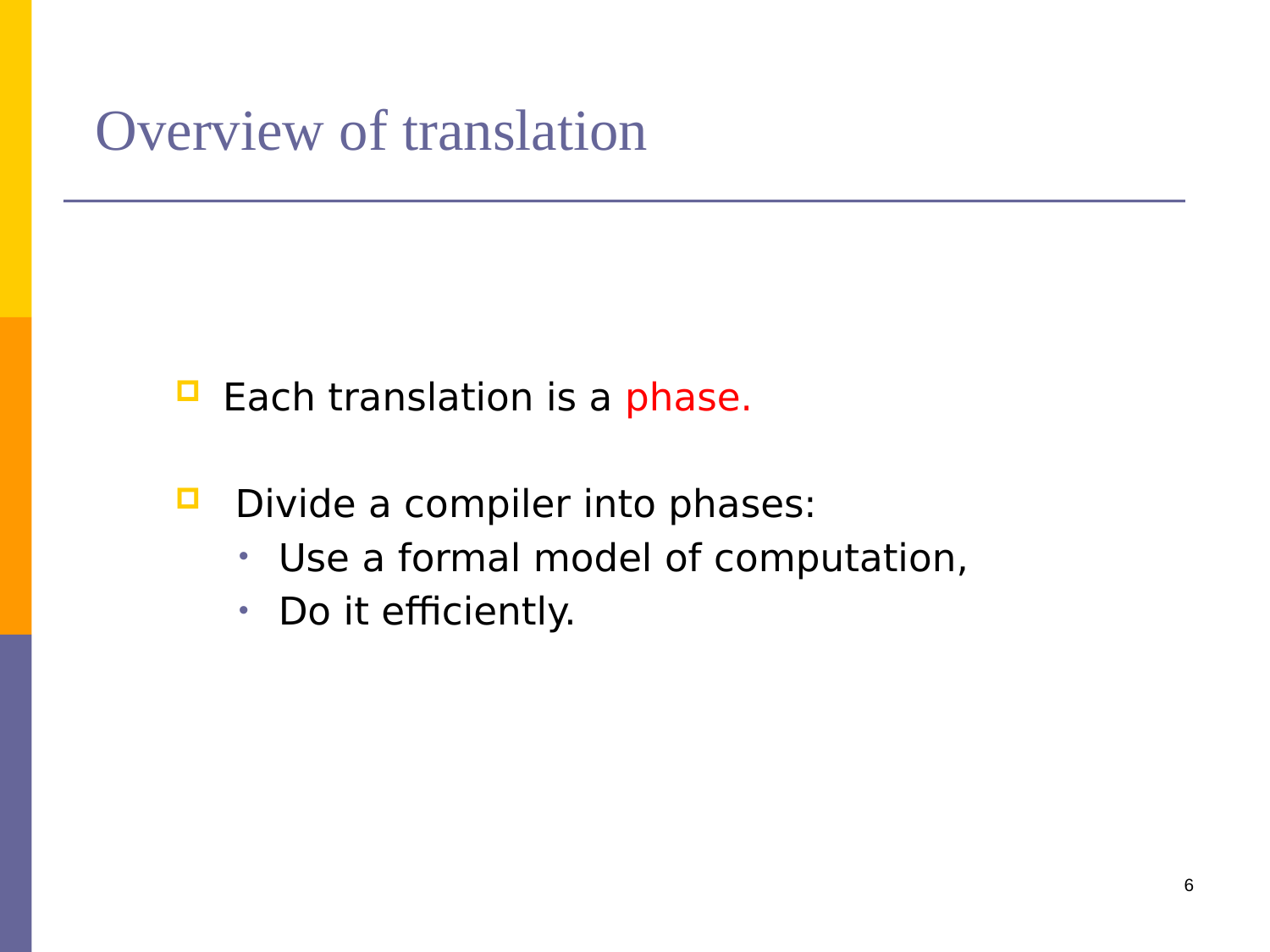

# Overview of translation
Each translation is a phase.

 Divide a compiler into phases:
Use a formal model of computation,
Do it efficiently.
6